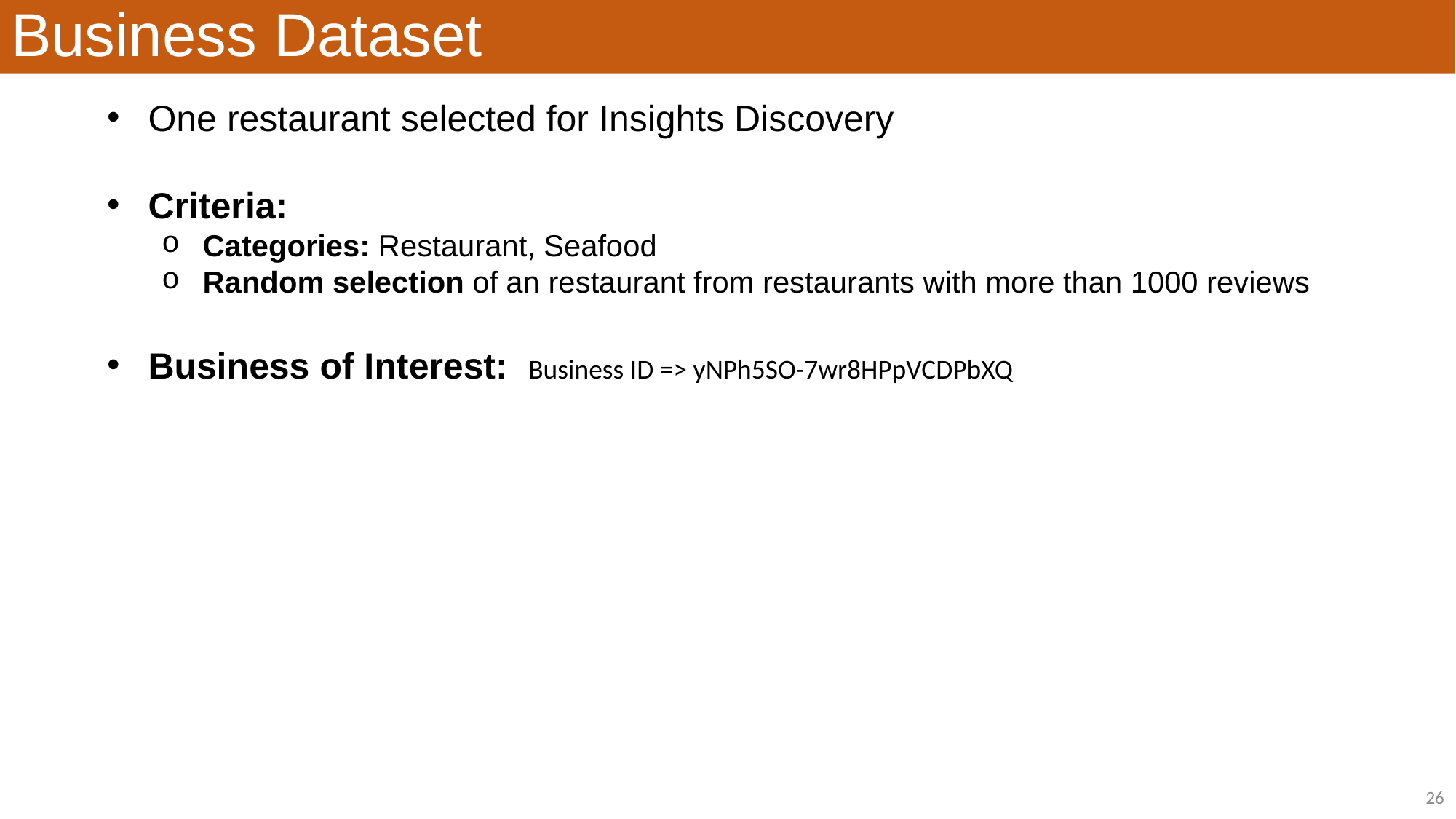

# Business Dataset
One restaurant selected for Insights Discovery

Criteria:
Categories: Restaurant, Seafood
Random selection of an restaurant from restaurants with more than 1000 reviews

Business of Interest:  Business ID => yNPh5SO-7wr8HPpVCDPbXQ
26